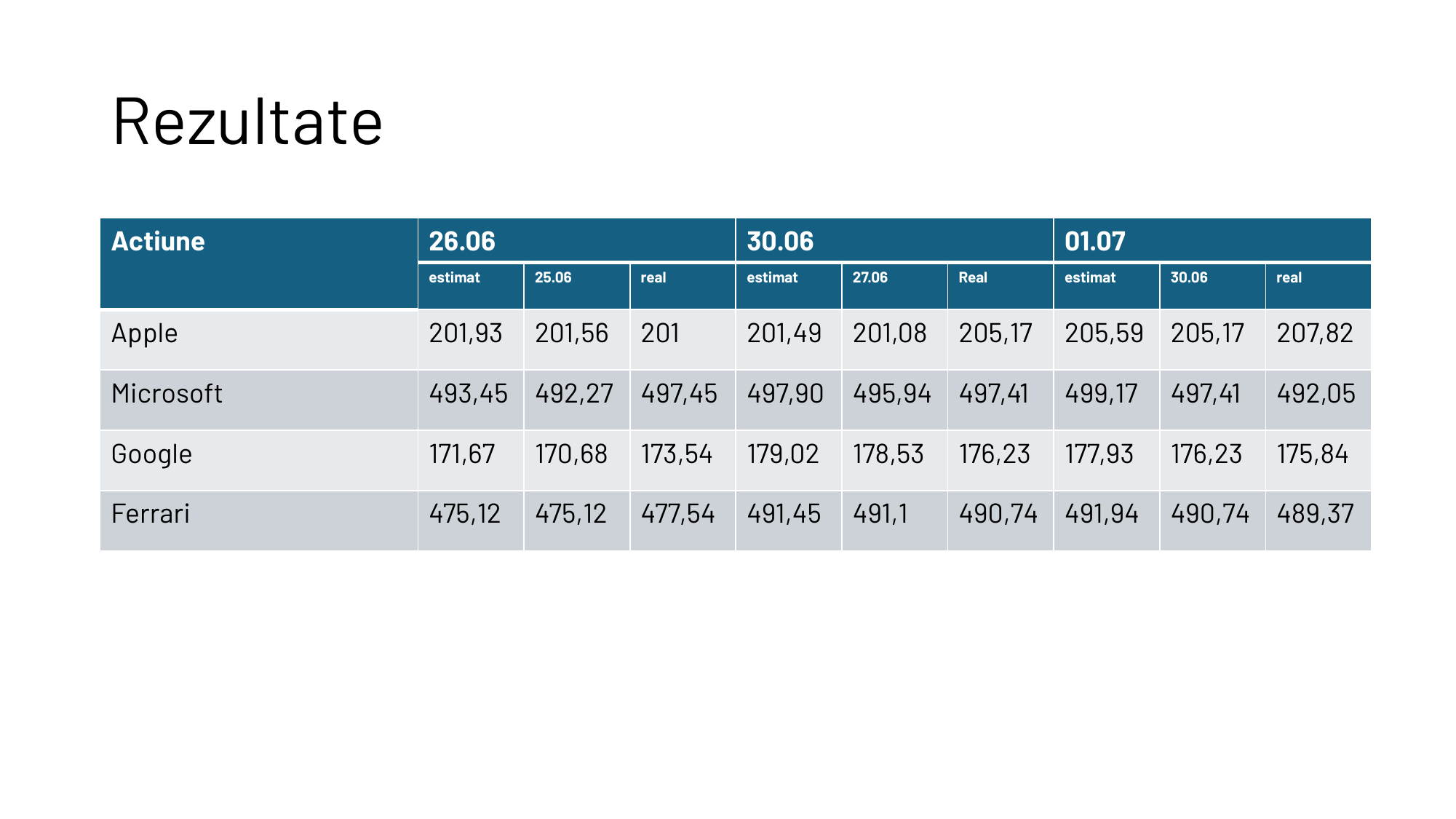

# Rezultate
| Actiune | 26.06 |  |  | 30.06 |  |  | 01.07 |  |  |
| --- | --- | --- | --- | --- | --- | --- | --- | --- | --- |
|  | estimat | 25.06 | real | estimat | 27.06 | Real | estimat | 30.06 | real |
| Apple | 201,93 | 201,56 | 201 | 201,49 | 201,08 | 205,17 | 205,59 | 205,17 | 207,82 |
| Microsoft | 493,45 | 492,27 | 497,45 | 497,90 | 495,94 | 497,41 | 499,17 | 497,41 | 492,05 |
| Google | 171,67 | 170,68 | 173,54 | 179,02 | 178,53 | 176,23 | 177,93 | 176,23 | 175,84 |
| Ferrari | 475,12 | 475,12 | 477,54 | 491,45 | 491,1 | 490,74 | 491,94 | 490,74 | 489,37 |